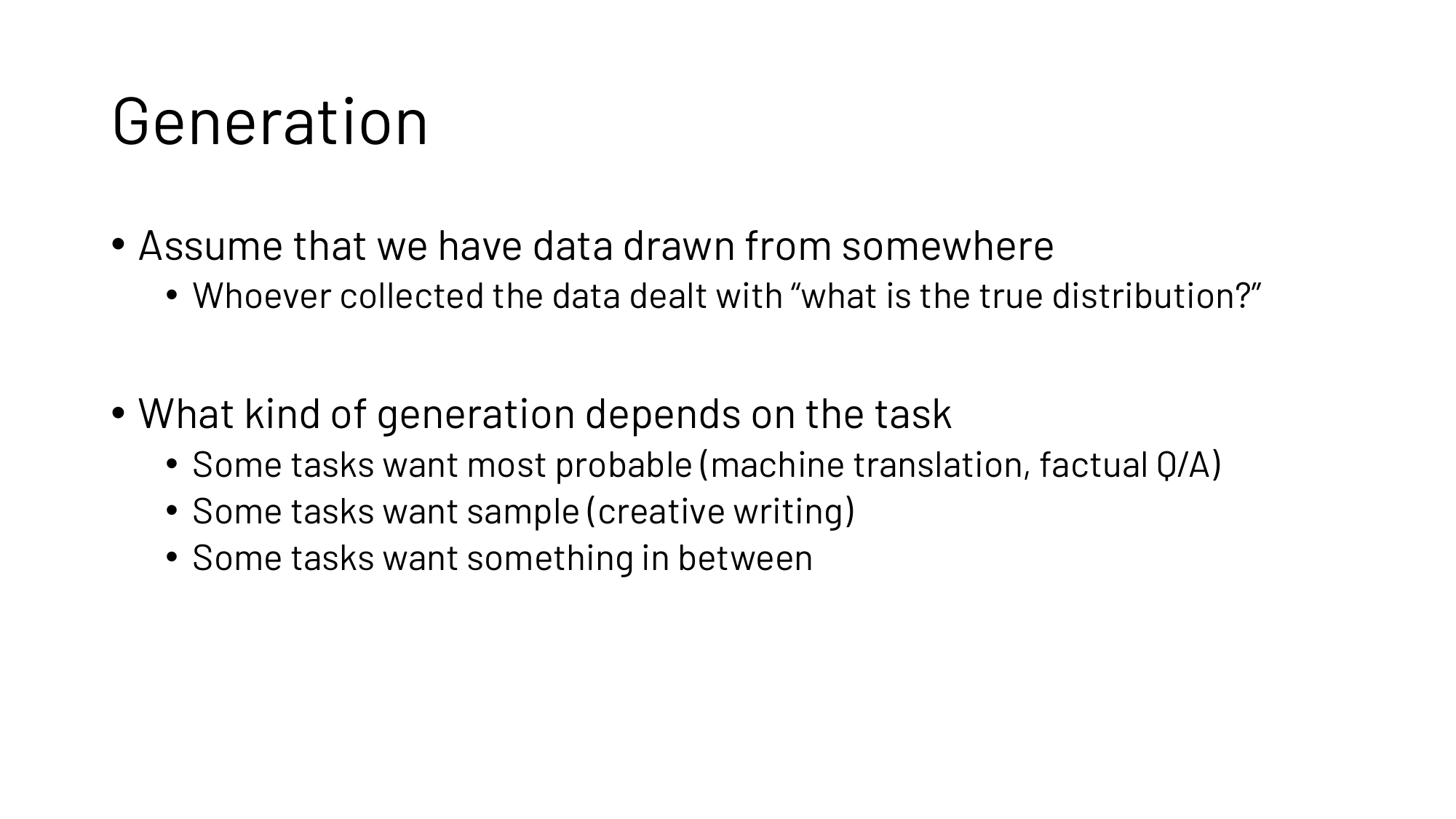

# Generation
Assume that we have data drawn from somewhere
Whoever collected the data dealt with “what is the true distribution?”

What kind of generation depends on the task
Some tasks want most probable (machine translation, factual Q/A)
Some tasks want sample (creative writing)
Some tasks want something in between